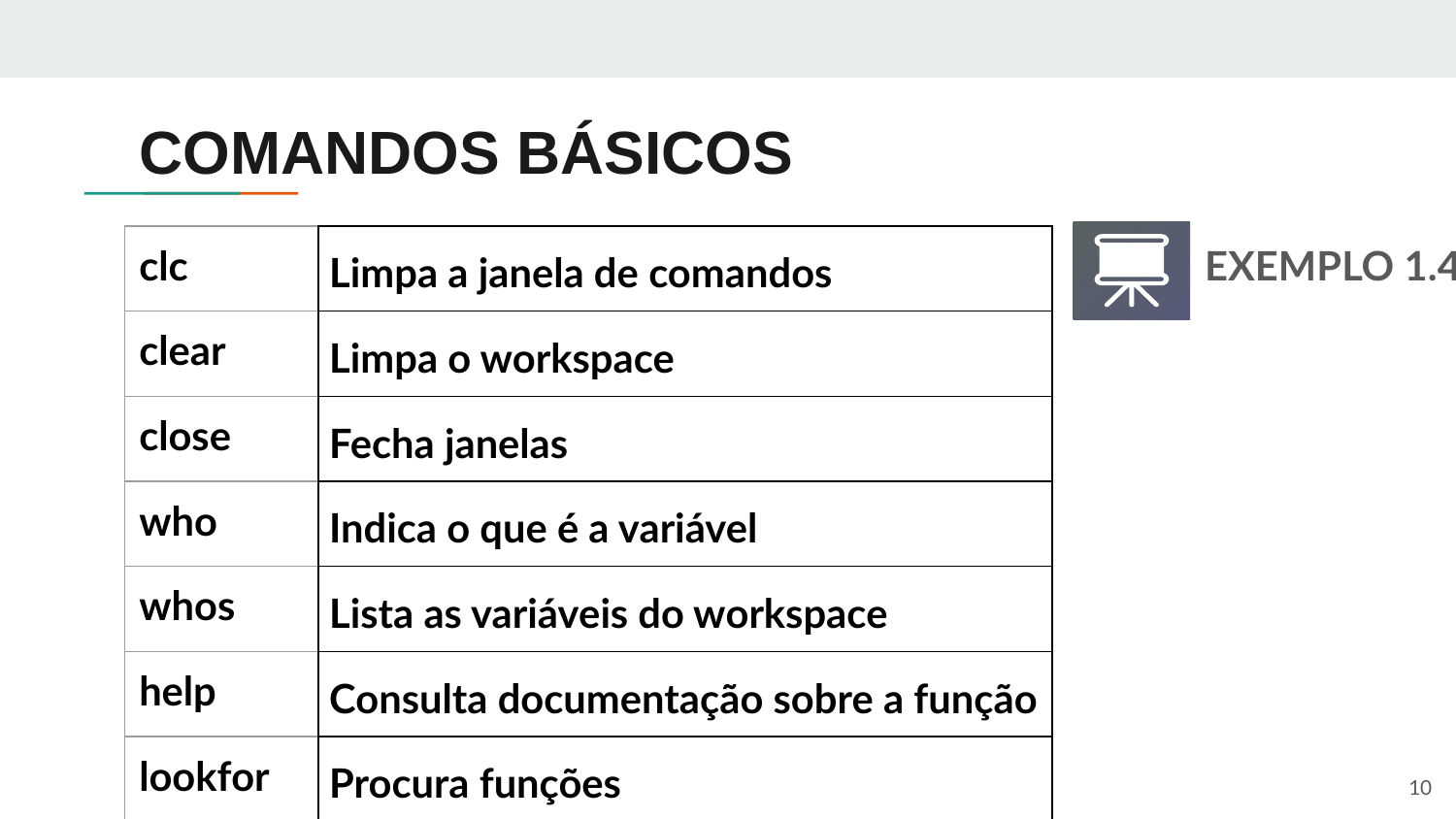

# COMANDOS BÁSICOS

| clc | Limpa a janela de comandos |
| --- | --- |
| clear | Limpa o workspace |
| close | Fecha janelas |
| who | Indica o que é a variável |
| whos | Lista as variáveis do workspace |
| help | Consulta documentação sobre a função |
| lookfor | Procura funções |
EXEMPLO 1.4
10